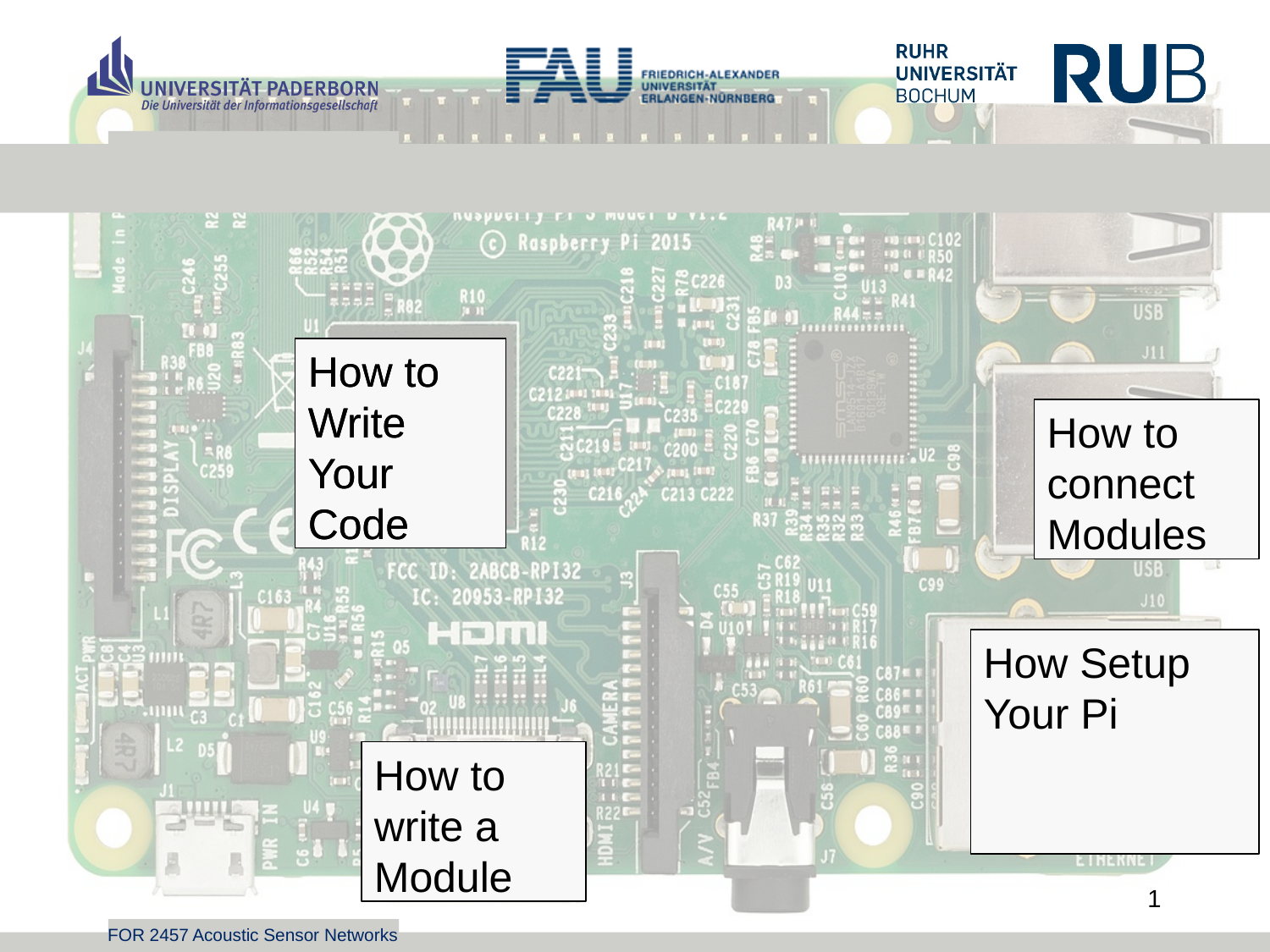

How to Write Your Code
How to Write Your Code
How to connect Modules
How Setup Your Pi
How to write a Module